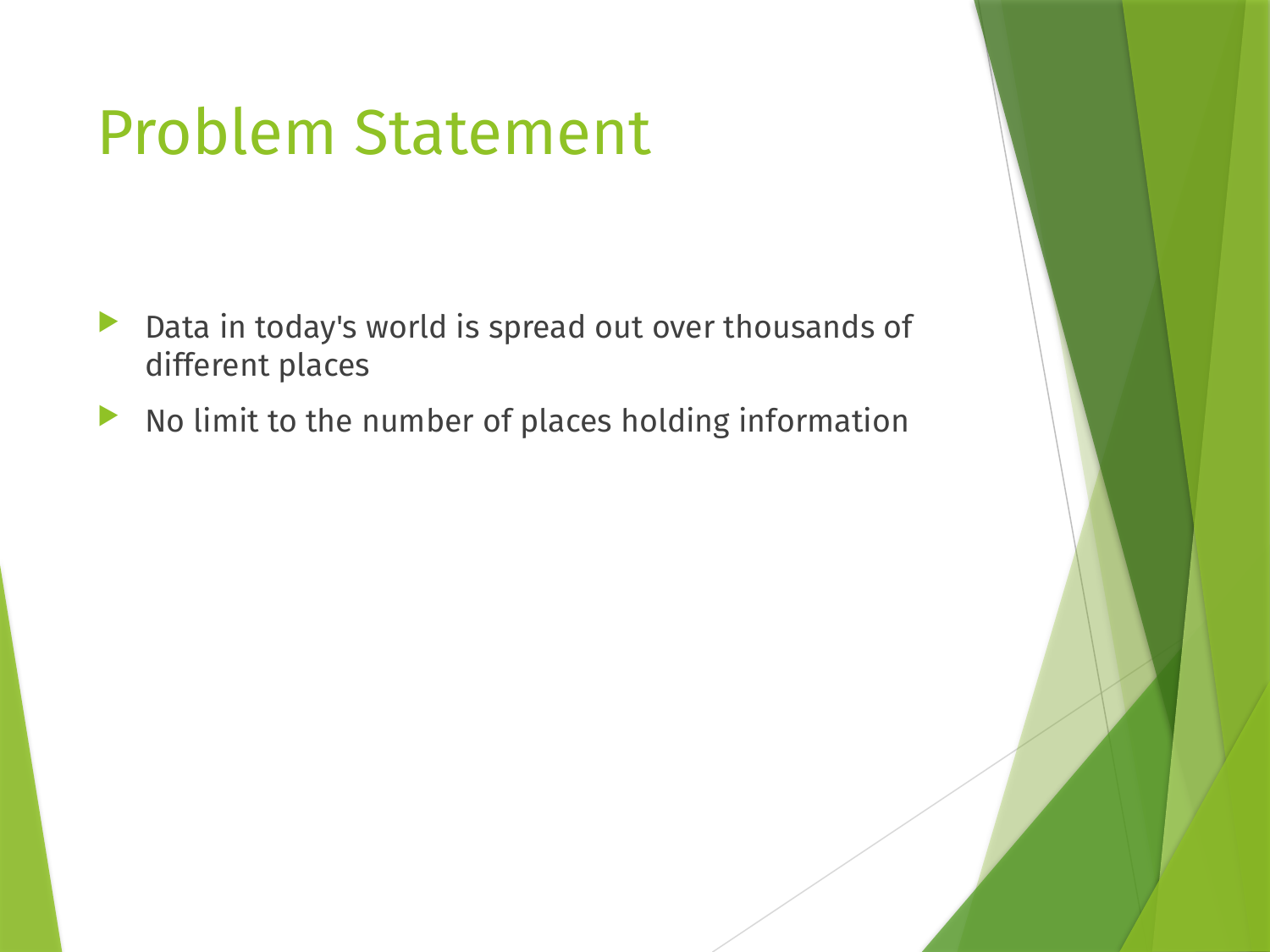

# Problem Statement
Data in today's world is spread out over thousands of different places
No limit to the number of places holding information